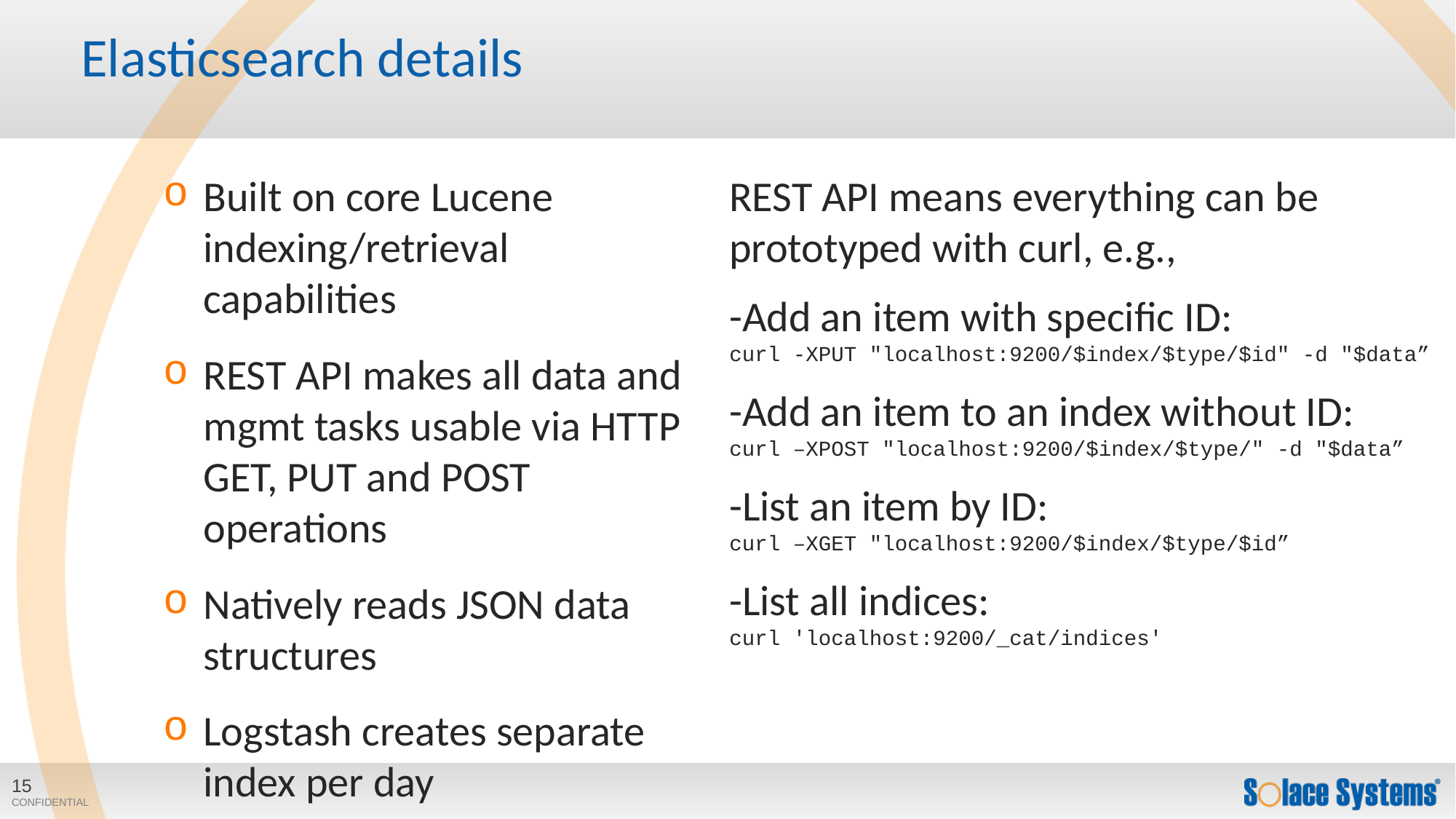

# Elasticsearch details
Built on core Lucene indexing/retrieval capabilities
REST API makes all data and mgmt tasks usable via HTTP GET, PUT and POST operations
Natively reads JSON data structures
Logstash creates separate index per day
REST API means everything can be prototyped with curl, e.g.,
-Add an item with specific ID:
curl -XPUT "localhost:9200/$index/$type/$id" -d "$data”
-Add an item to an index without ID:
curl –XPOST "localhost:9200/$index/$type/" -d "$data”
-List an item by ID:
curl –XGET "localhost:9200/$index/$type/$id”
-List all indices:
curl 'localhost:9200/_cat/indices'